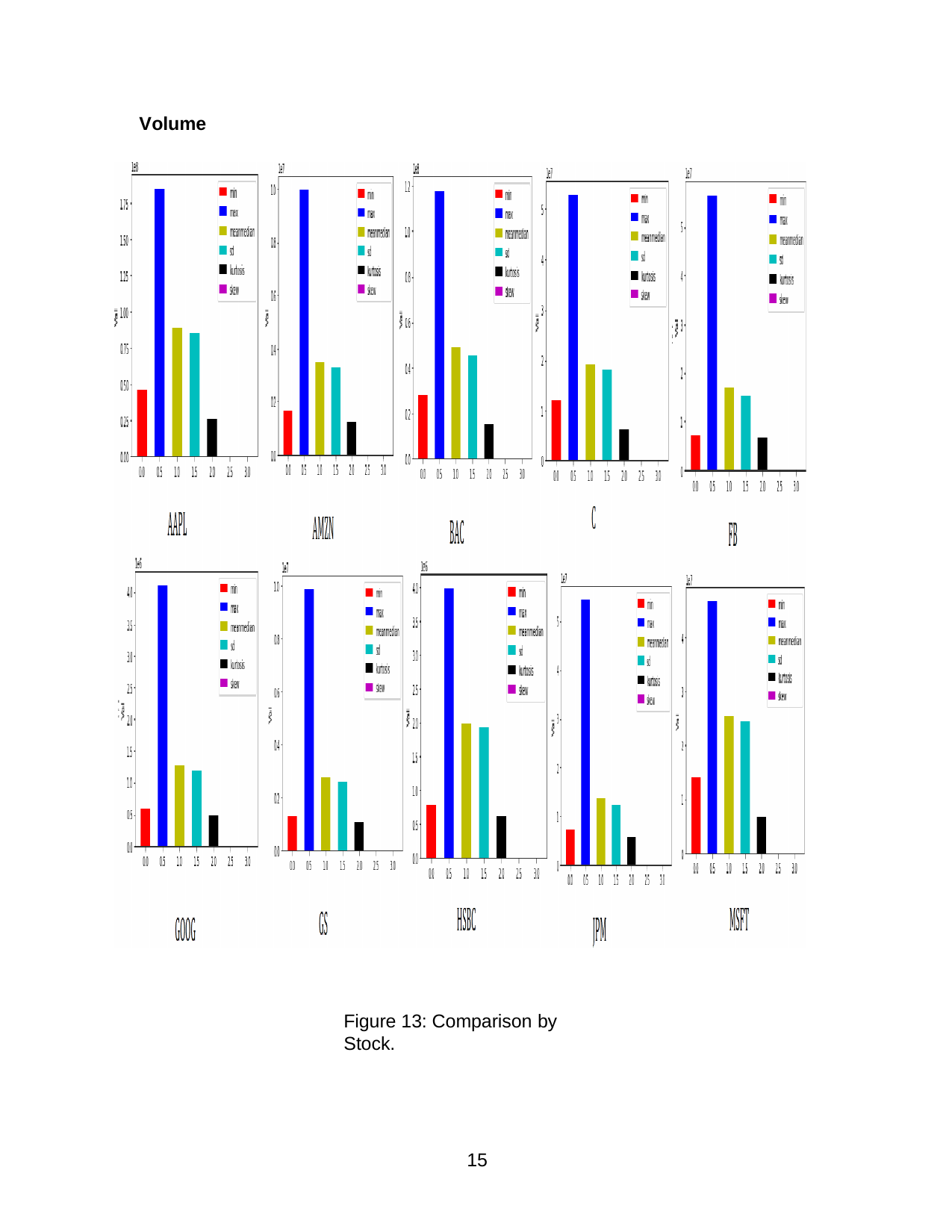

Volume

Figure 13: Comparison by Stock.
15